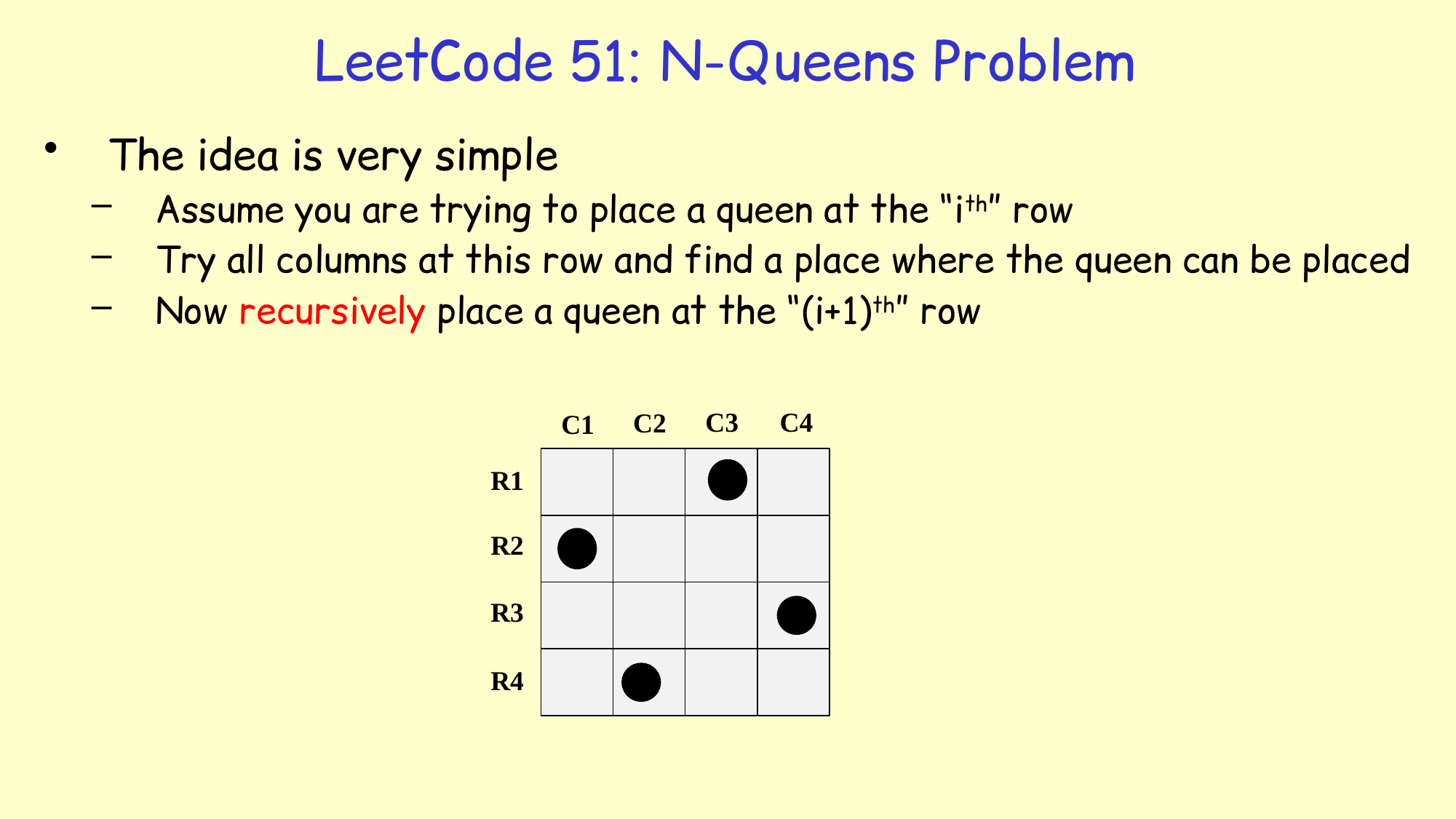

# LeetCode 51: N-Queens Problem
The idea is very simple
Assume you are trying to place a queen at the “ith” row
Try all columns at this row and find a place where the queen can be placed
Now recursively place a queen at the “(i+1)th” row

C3
C4
C2
C1

R1

R2

R3

R4